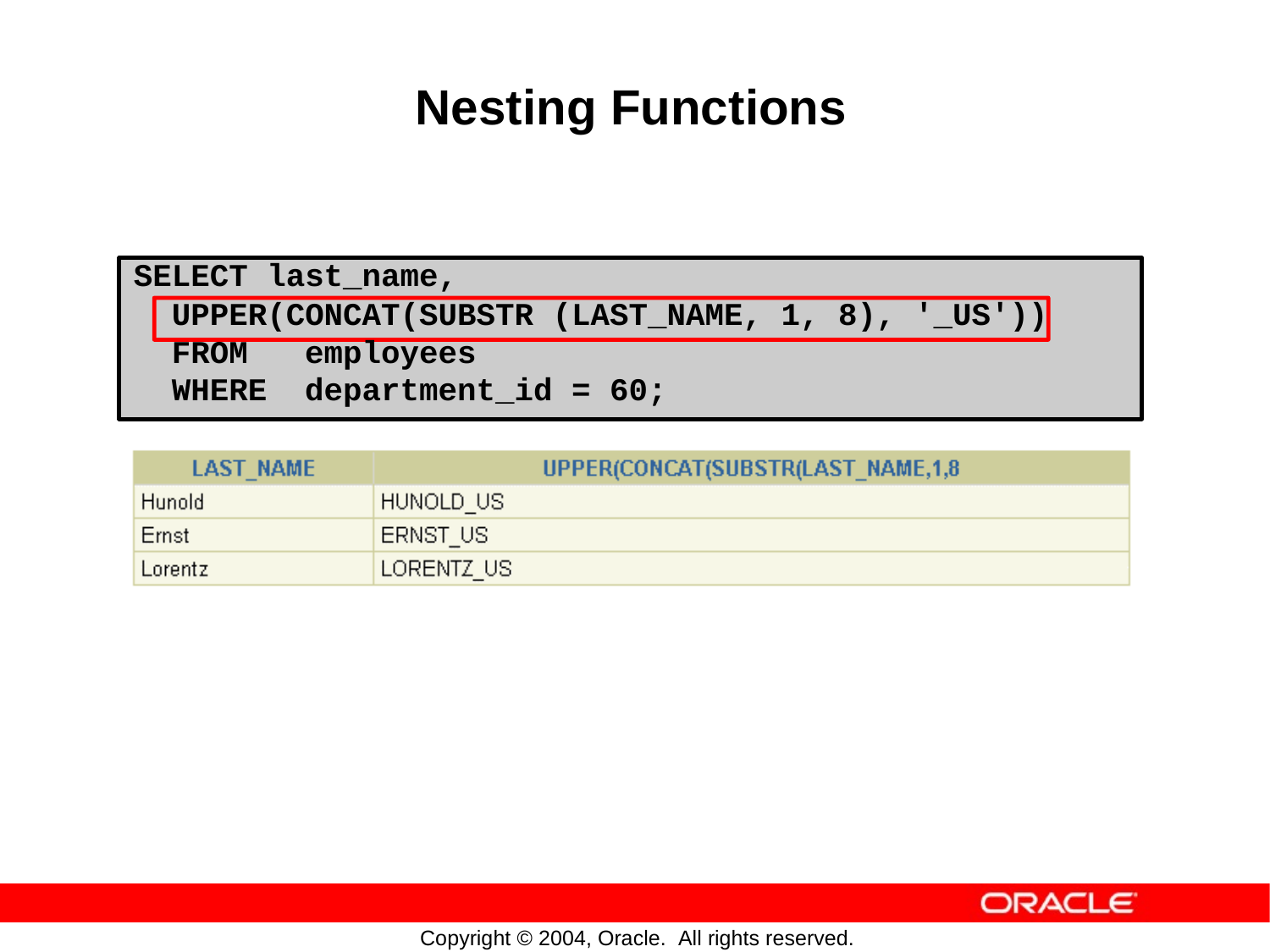

Nesting
Functions

SELECT last_name,
UPPER(CONCAT(SUBSTR (LAST_NAME, 1, 8), '_US'))
FROM  employees
WHERE department_id = 60;

Copyright © 2004, Oracle.  All rights reserved.